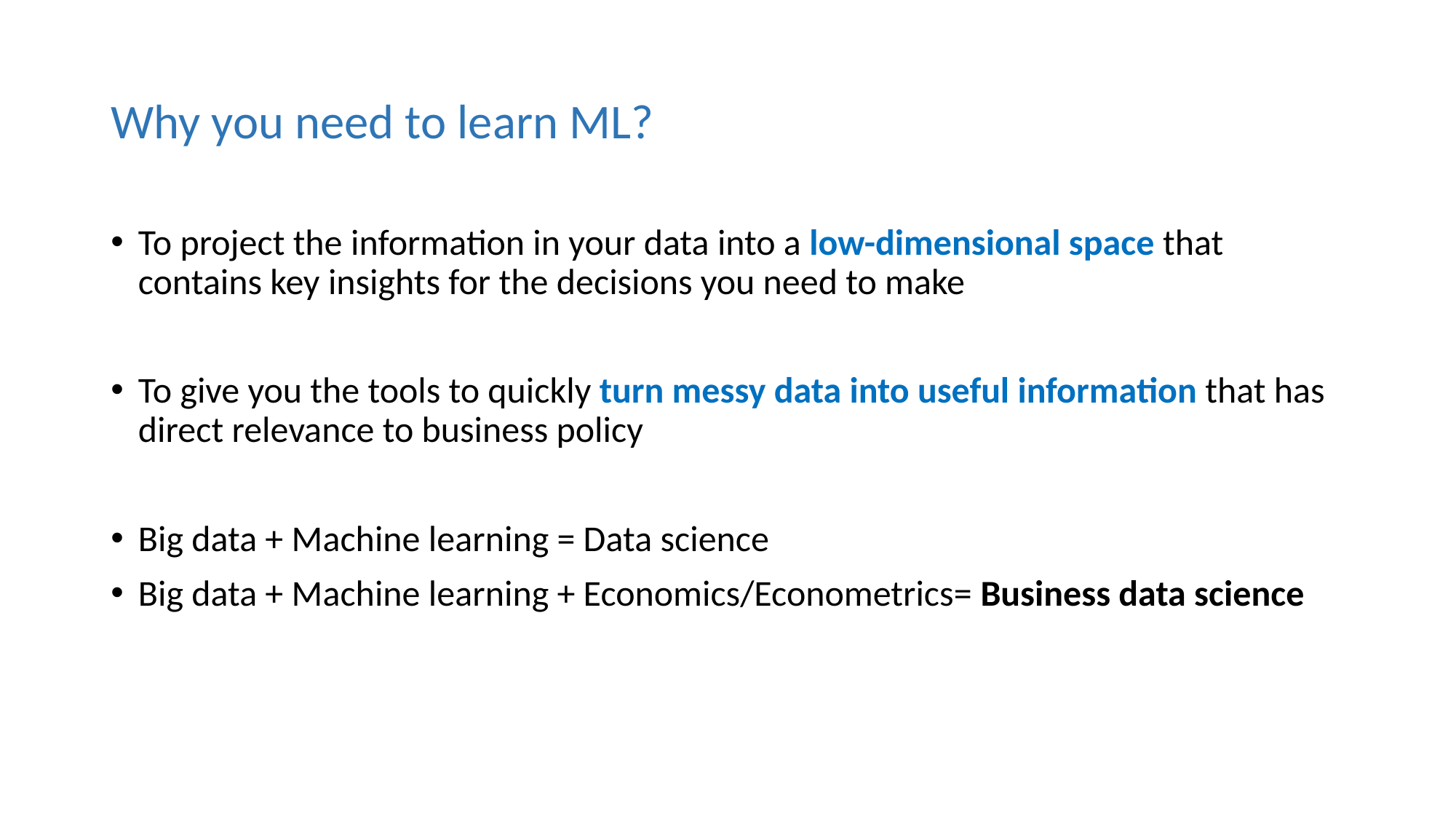

# Why you need to learn ML?
To project the information in your data into a low-dimensional space that contains key insights for the decisions you need to make

To give you the tools to quickly turn messy data into useful information that has direct relevance to business policy

Big data + Machine learning = Data science
Big data + Machine learning + Economics/Econometrics= Business data science